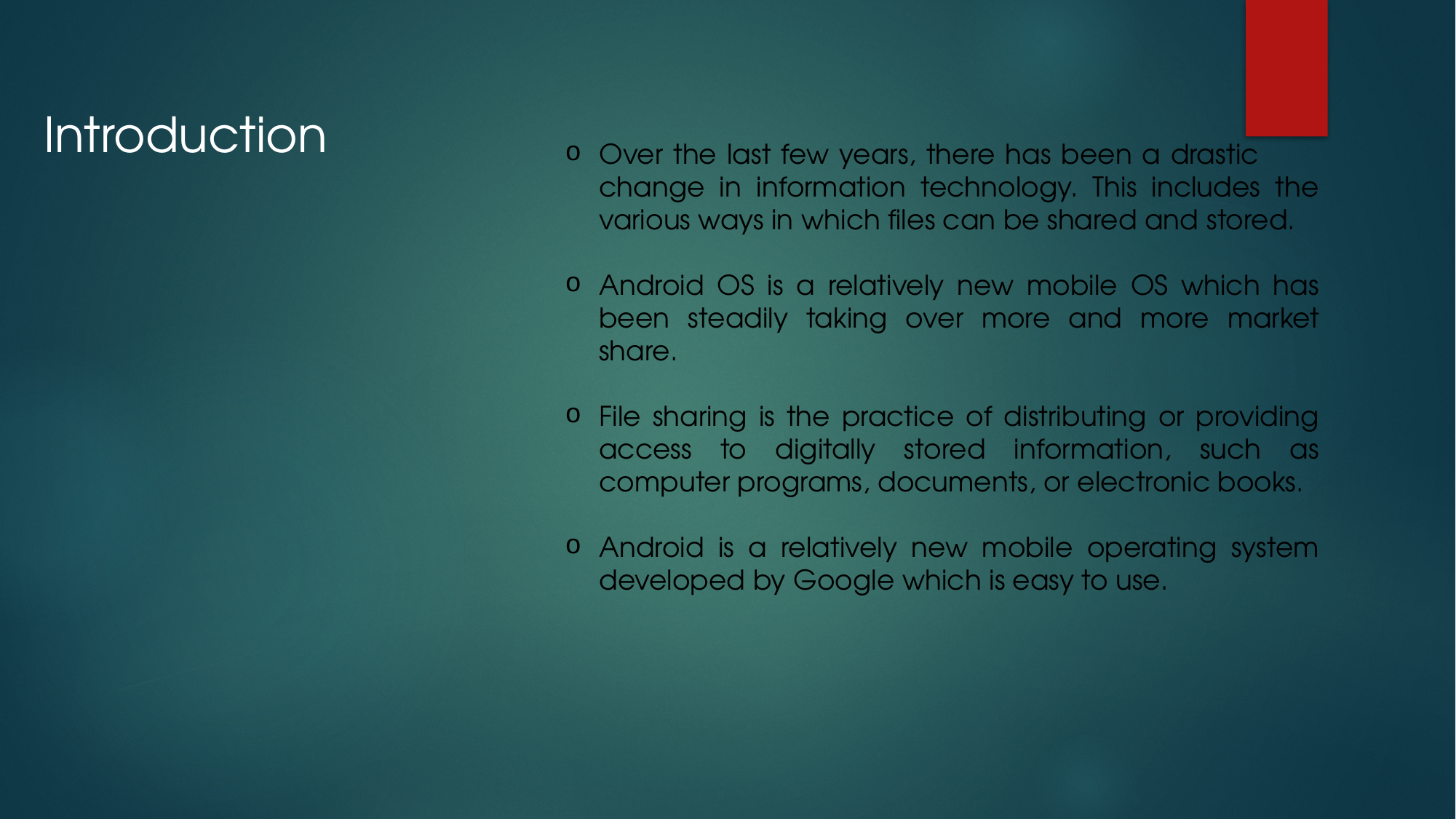

Introduction
Over the last few years, there has been a drastic       change in information technology. This includes the various ways in which files can be shared and stored.

Android OS is a relatively new mobile OS which has been steadily taking over more and more market share.

File sharing is the practice of distributing or providing access to digitally stored information, such as computer programs, documents, or electronic books.

Android is a relatively new mobile operating system developed by Google which is easy to use.